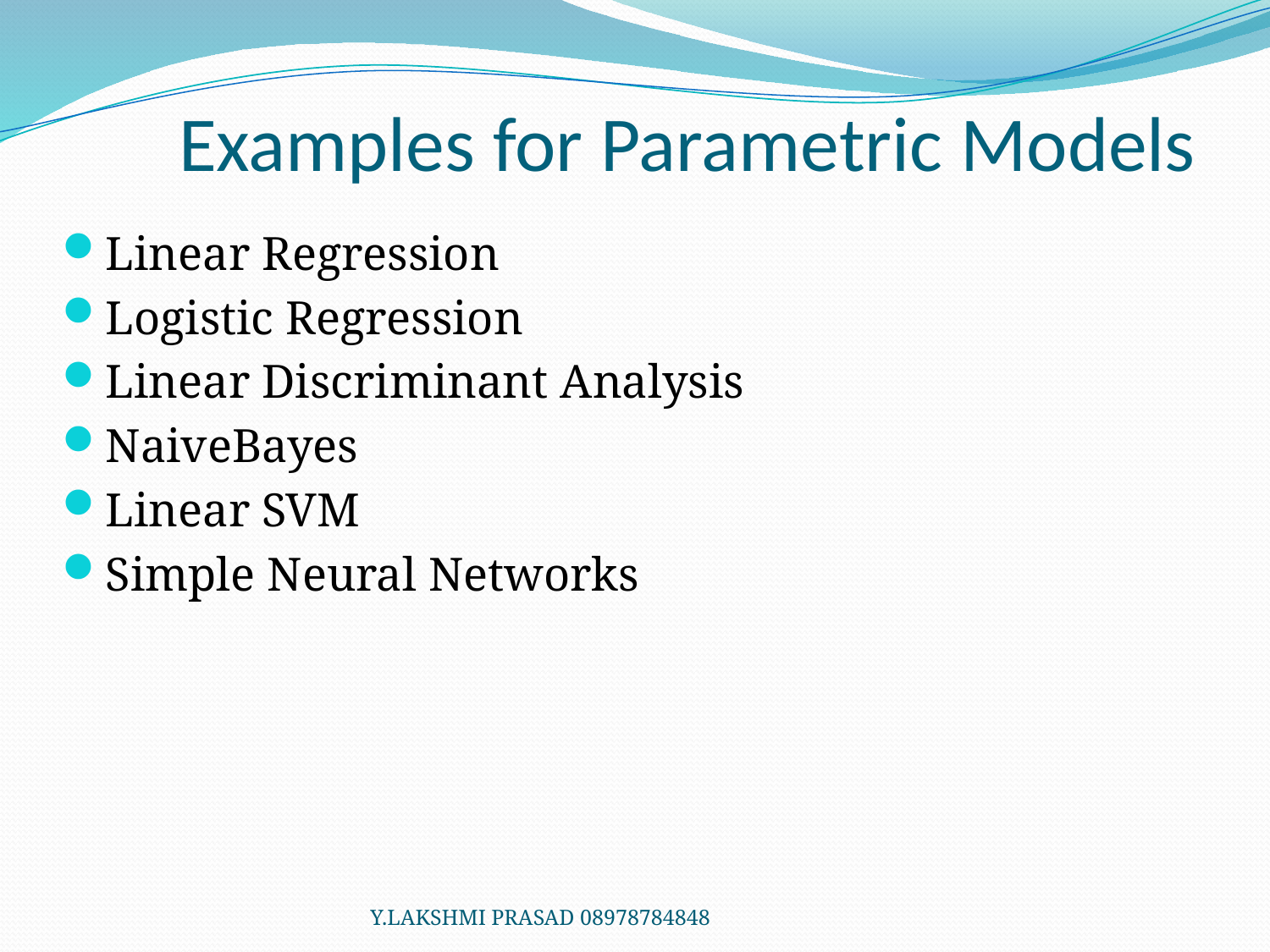

# Examples for Parametric Models
Linear Regression
Logistic Regression
Linear Discriminant Analysis
NaiveBayes
Linear SVM
Simple Neural Networks

Y.LAKSHMI PRASAD 08978784848